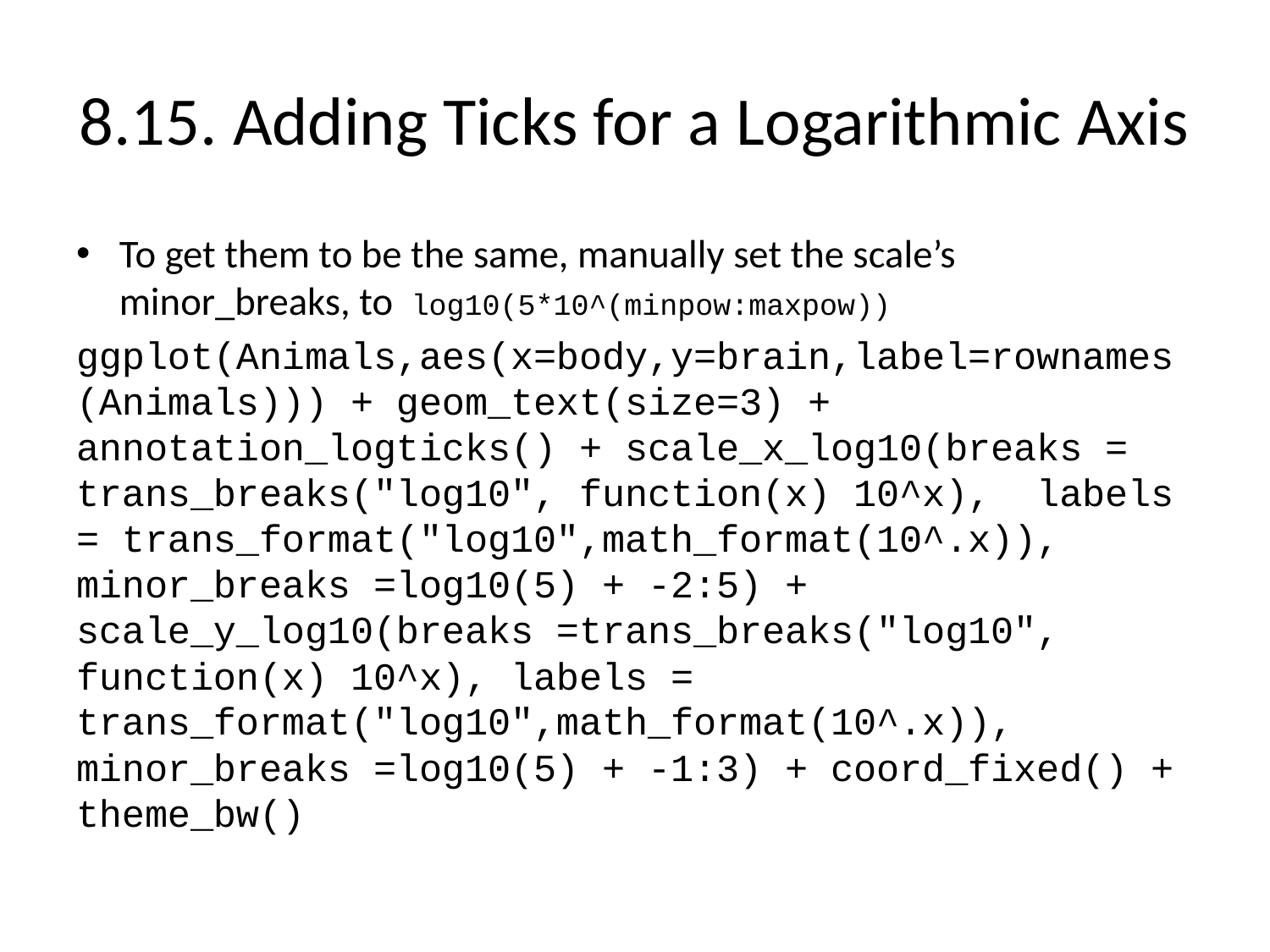

# 8.15. Adding Ticks for a Logarithmic Axis
To get them to be the same, manually set the scale’s minor_breaks, to  log10(5*10^(minpow:maxpow))
ggplot(Animals,aes(x=body,y=brain,label=rownames(Animals))) + geom_text(size=3) + annotation_logticks() + scale_x_log10(breaks = trans_breaks("log10", function(x) 10^x),  labels = trans_format("log10",math_format(10^.x)), minor_breaks =log10(5) + -2:5) + scale_y_log10(breaks =trans_breaks("log10", function(x) 10^x), labels = trans_format("log10",math_format(10^.x)), minor_breaks =log10(5) + -1:3) + coord_fixed() + theme_bw()